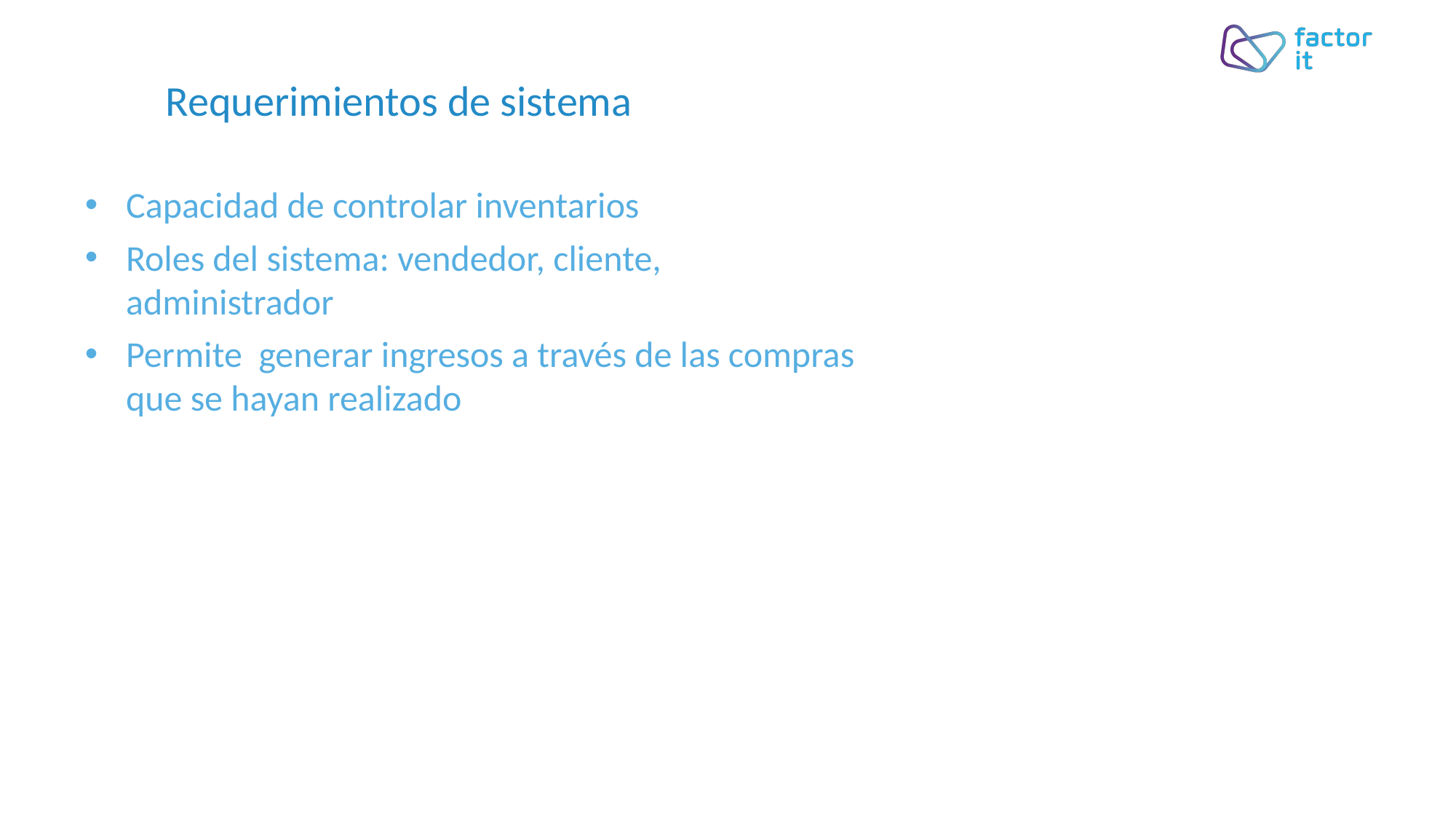

# Requerimientos de sistema
Capacidad de controlar inventarios
Roles del sistema: vendedor, cliente, administrador
Permite  generar ingresos a través de las compras que se hayan realizado